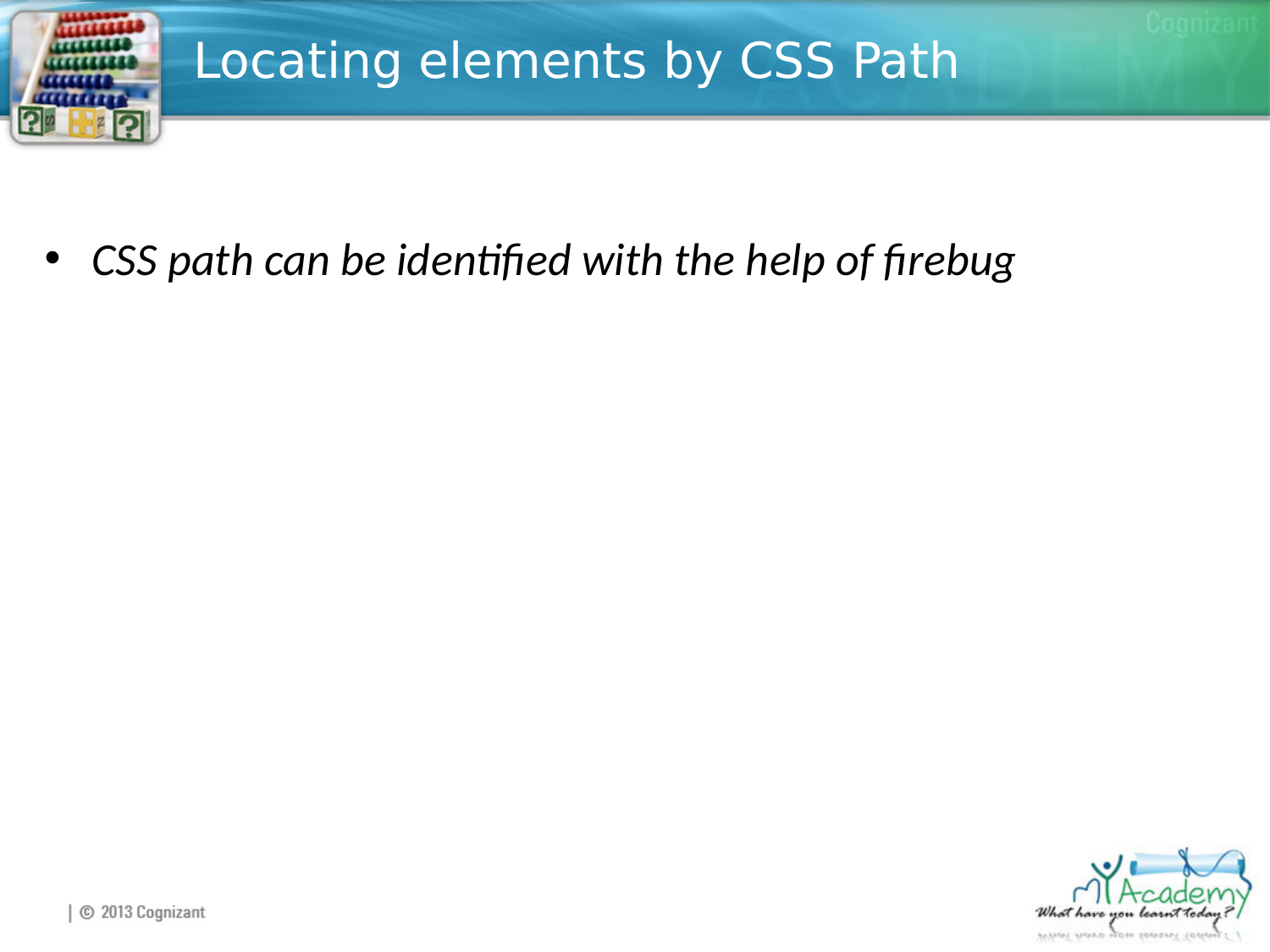

# Locating elements by CSS Path
CSS path can be identified with the help of firebug